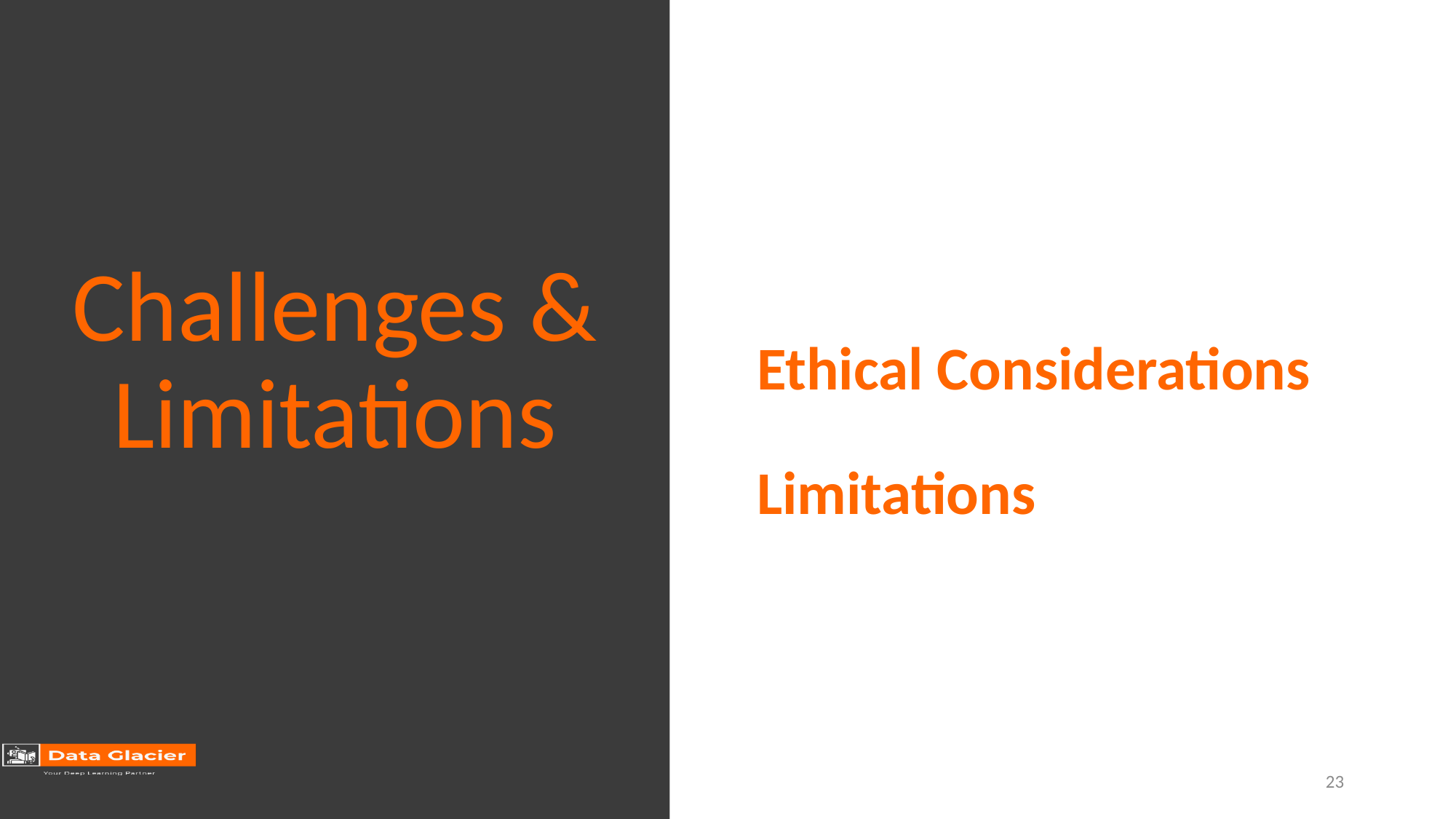

Ethical Considerations
Limitations
# Challenges & Limitations
23